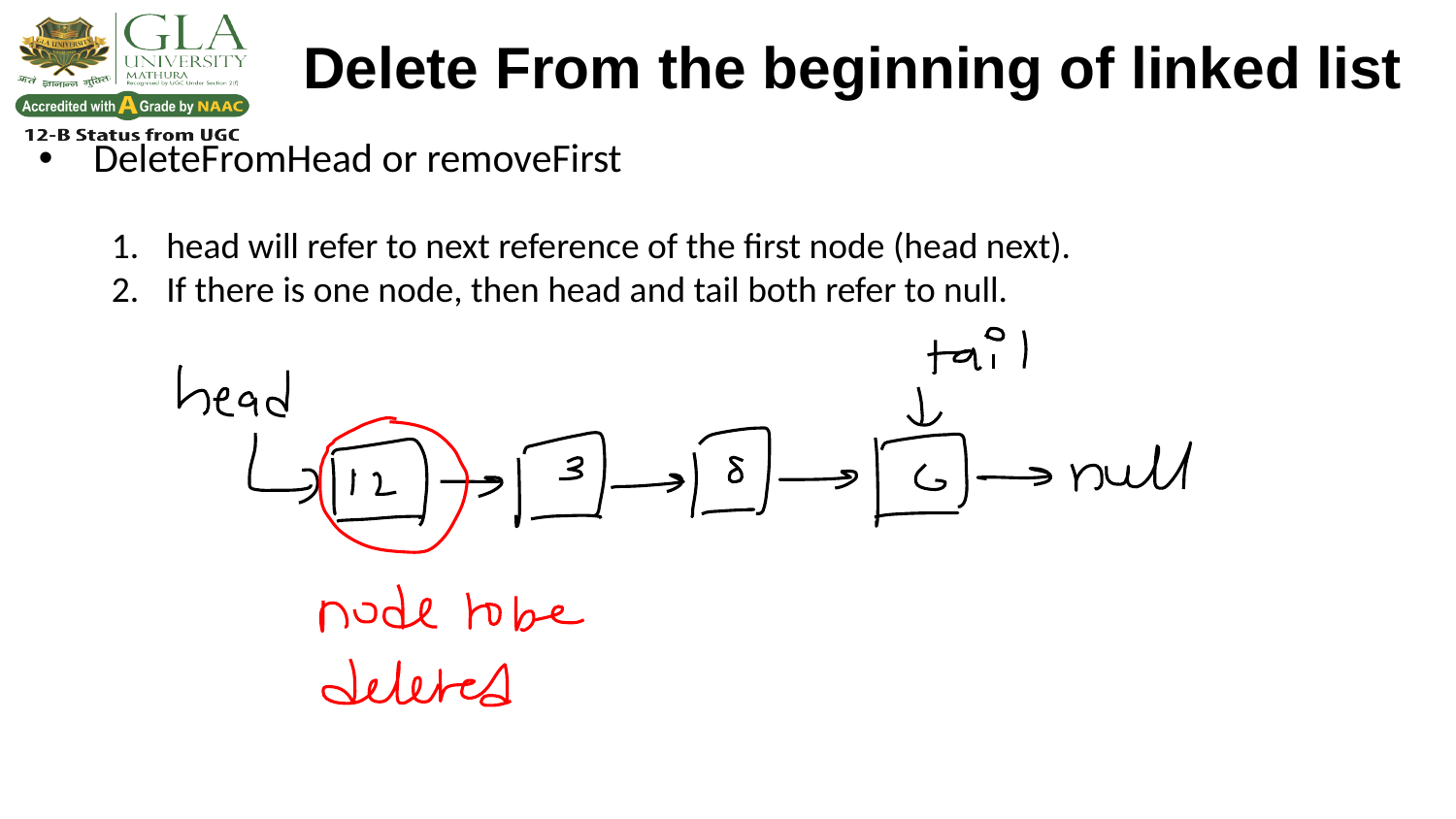

Delete From the beginning of linked list
DeleteFromHead or removeFirst
head will refer to next reference of the first node (head next).
If there is one node, then head and tail both refer to null.